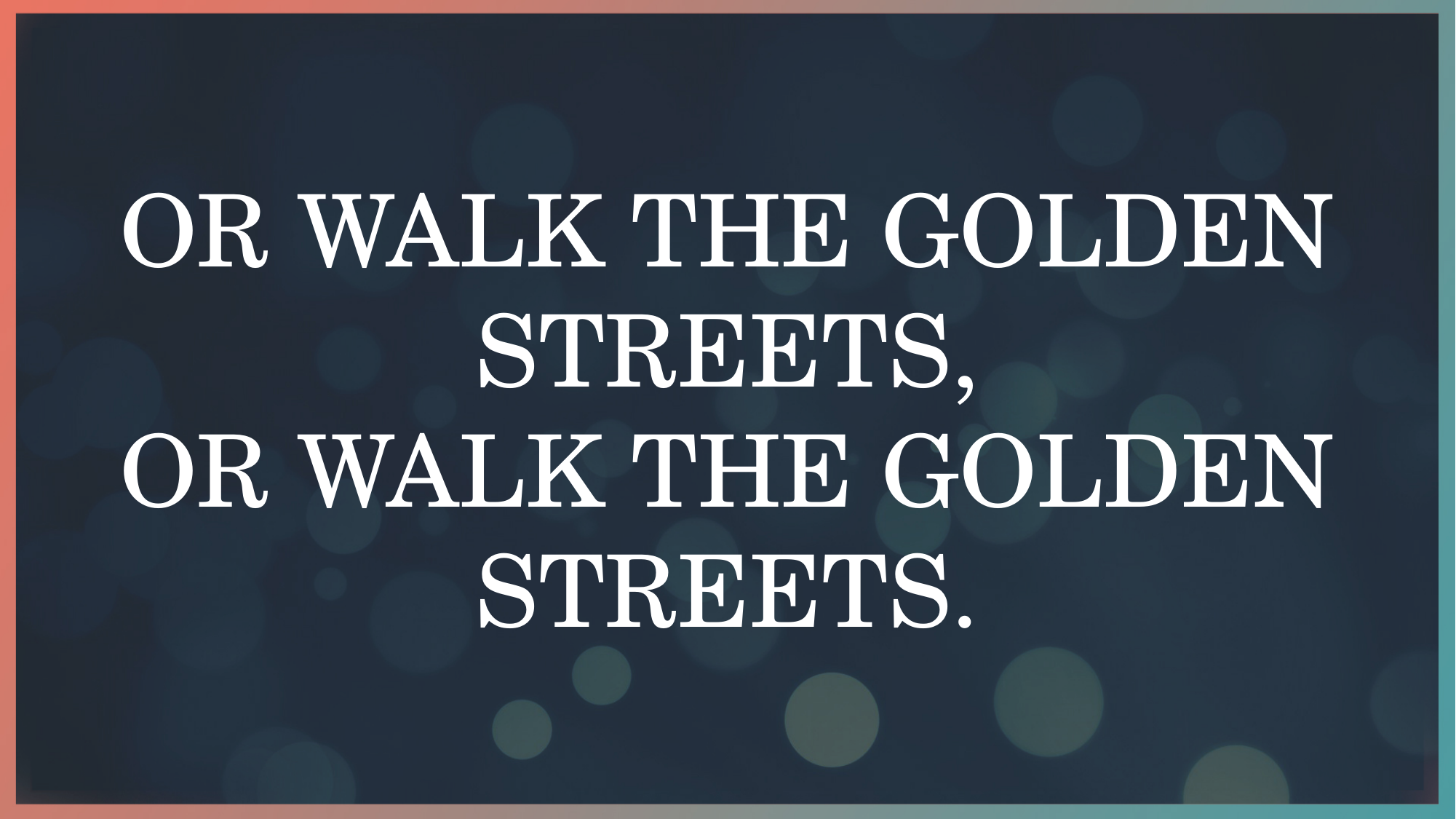

OR WALK THE GOLDEN STREETS,
OR WALK THE GOLDEN STREETS.